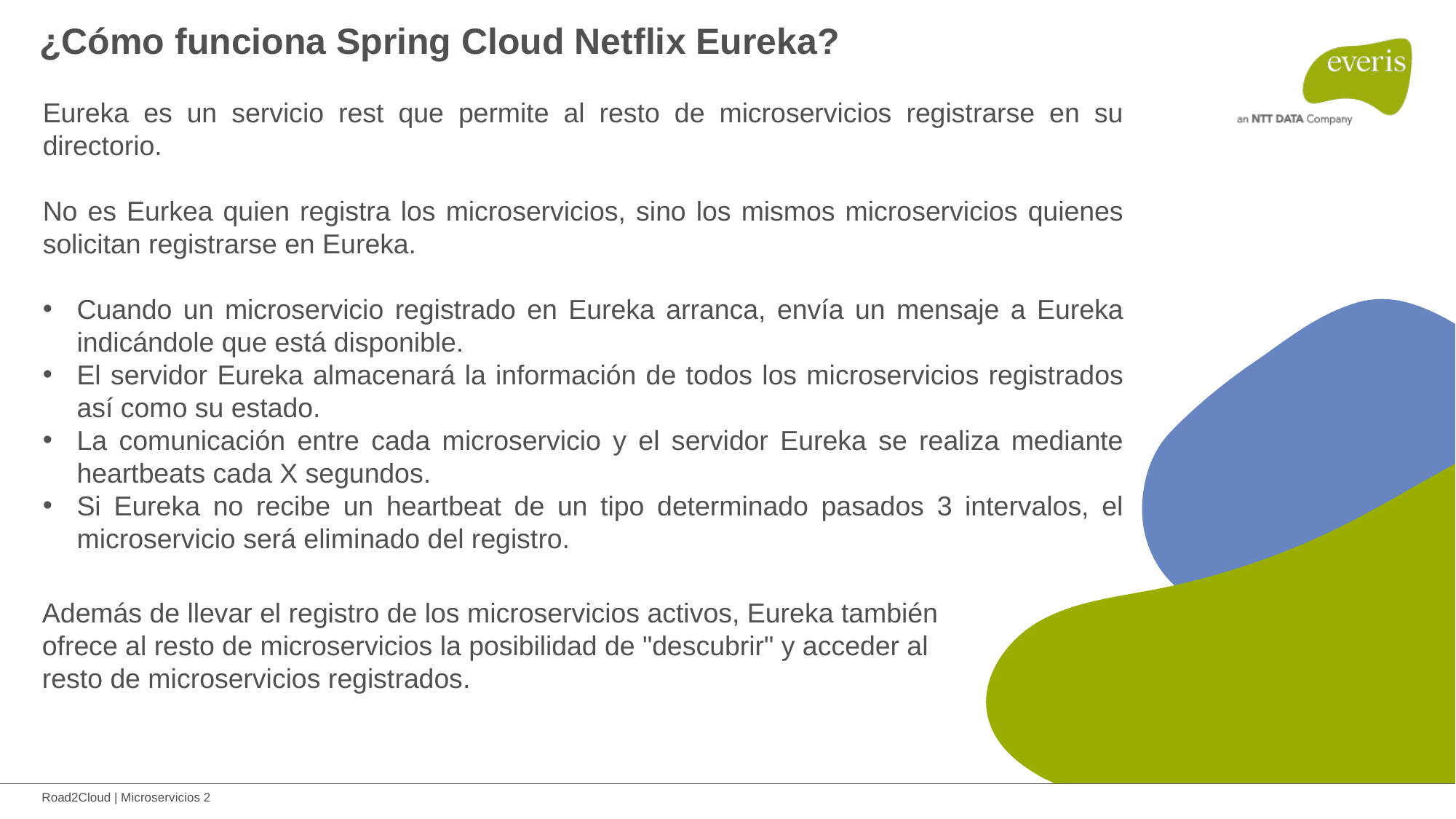

¿Cómo funciona Spring Cloud Netflix Eureka?
Eureka es un servicio rest que permite al resto de microservicios registrarse en su directorio.

No es Eurkea quien registra los microservicios, sino los mismos microservicios quienes solicitan registrarse en Eureka.

Cuando un microservicio registrado en Eureka arranca, envía un mensaje a Eureka indicándole que está disponible.
El servidor Eureka almacenará la información de todos los microservicios registrados así como su estado.
La comunicación entre cada microservicio y el servidor Eureka se realiza mediante heartbeats cada X segundos.
Si Eureka no recibe un heartbeat de un tipo determinado pasados 3 intervalos, el microservicio será eliminado del registro.
Además de llevar el registro de los microservicios activos, Eureka también ofrece al resto de microservicios la posibilidad de "descubrir" y acceder al resto de microservicios registrados.